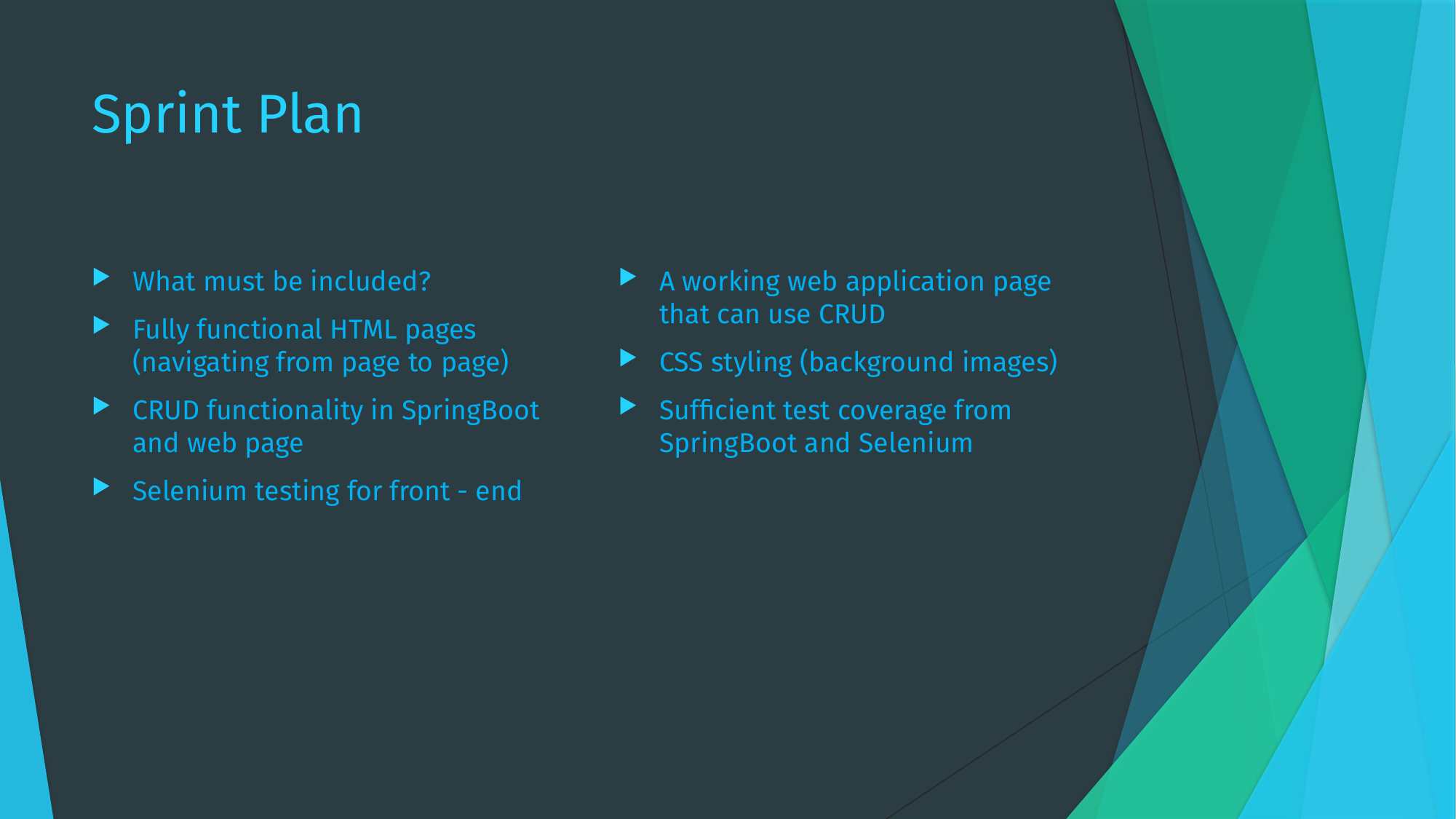

# Sprint Plan
What must be included?
Fully functional HTML pages (navigating from page to page)
CRUD functionality in SpringBoot and web page
Selenium testing for front - end

A working web application page that can use CRUD
CSS styling (background images)
Sufficient test coverage from SpringBoot and Selenium